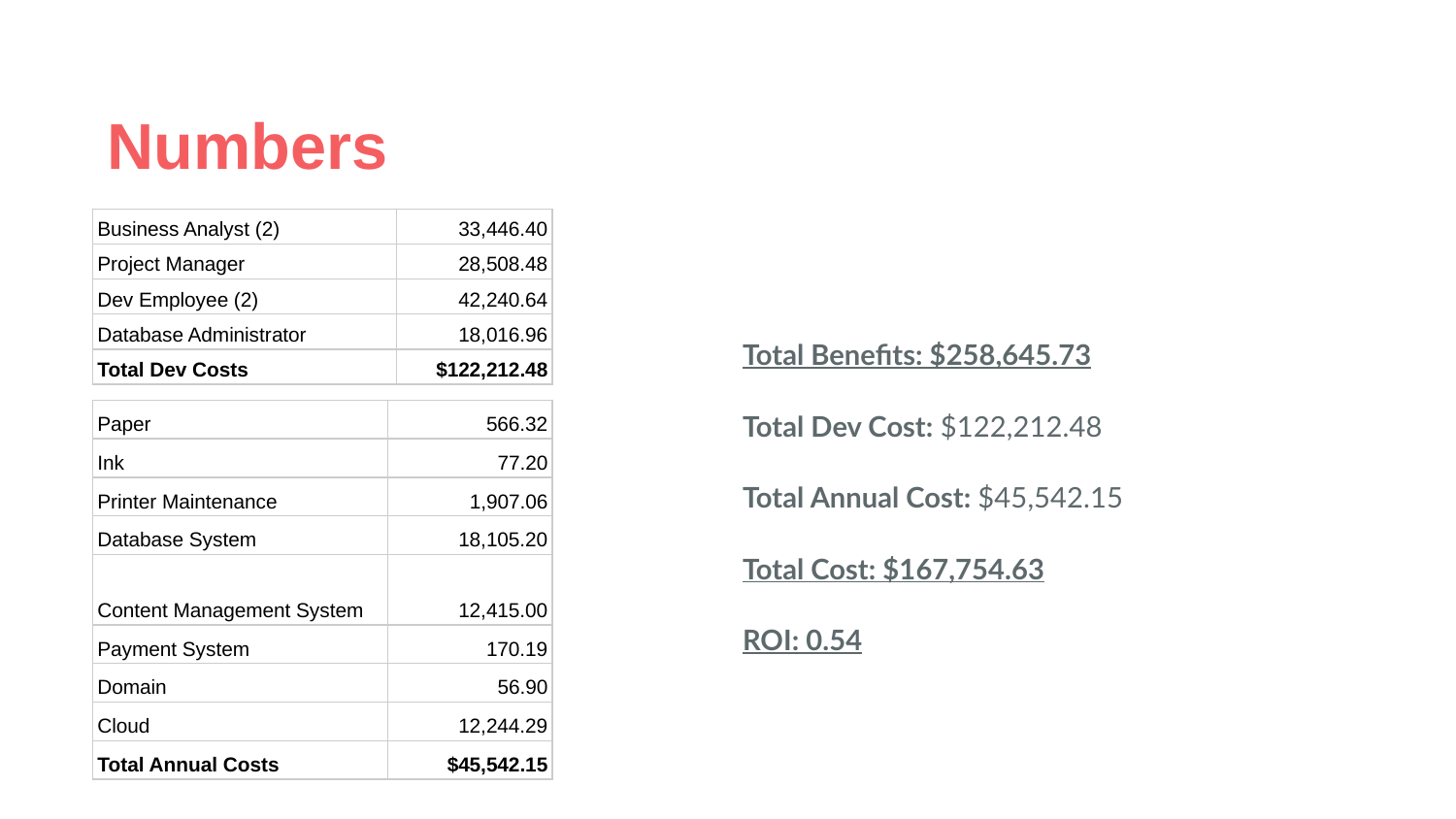

# Numbers
| Business Analyst (2) | 33,446.40 |
| --- | --- |
| Project Manager | 28,508.48 |
| Dev Employee (2) | 42,240.64 |
| Database Administrator | 18,016.96 |
| Total Dev Costs | $122,212.48 |
Total Benefits: $258,645.73
Total Dev Cost: $122,212.48
Total Annual Cost: $45,542.15
Total Cost: $167,754.63
ROI: 0.54

| Paper | 566.32 |
| --- | --- |
| Ink | 77.20 |
| Printer Maintenance | 1,907.06 |
| Database System | 18,105.20 |
| Content Management System | 12,415.00 |
| Payment System | 170.19 |
| Domain | 56.90 |
| Cloud | 12,244.29 |
| Total Annual Costs | $45,542.15 |